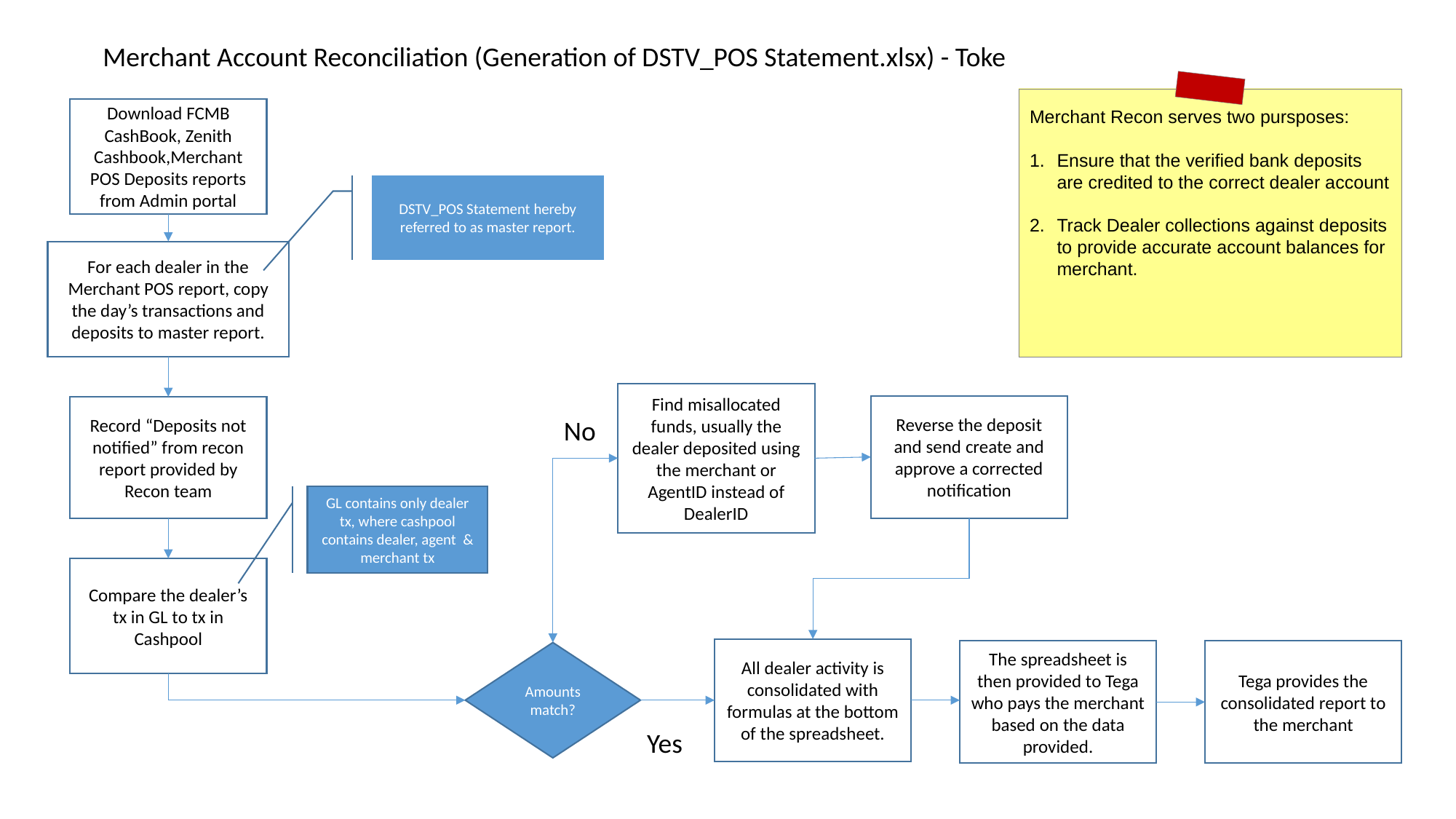

Merchant Account Reconciliation (Generation of DSTV_POS Statement.xlsx) - Toke

Merchant Recon serves two pursposes:

Ensure that the verified bank deposits are credited to the correct dealer account

Track Dealer collections against deposits to provide accurate account balances for merchant.
Download FCMB CashBook, Zenith Cashbook,Merchant POS Deposits reports from Admin portal
DSTV_POS Statement hereby referred to as master report.
For each dealer in the Merchant POS report, copy the day’s transactions and deposits to master report.
Find misallocated funds, usually the dealer deposited using the merchant or AgentID instead of DealerID
Reverse the deposit and send create and approve a corrected notification
Record “Deposits not notified” from recon report provided by Recon team
No
GL contains only dealer tx, where cashpool contains dealer, agent  & merchant tx
Compare the dealer’s tx in GL to tx in Cashpool
All dealer activity is consolidated with formulas at the bottom of the spreadsheet.
The spreadsheet is then provided to Tega who pays the merchant based on the data provided.
Tega provides the consolidated report to the merchant
Amounts match?
Yes